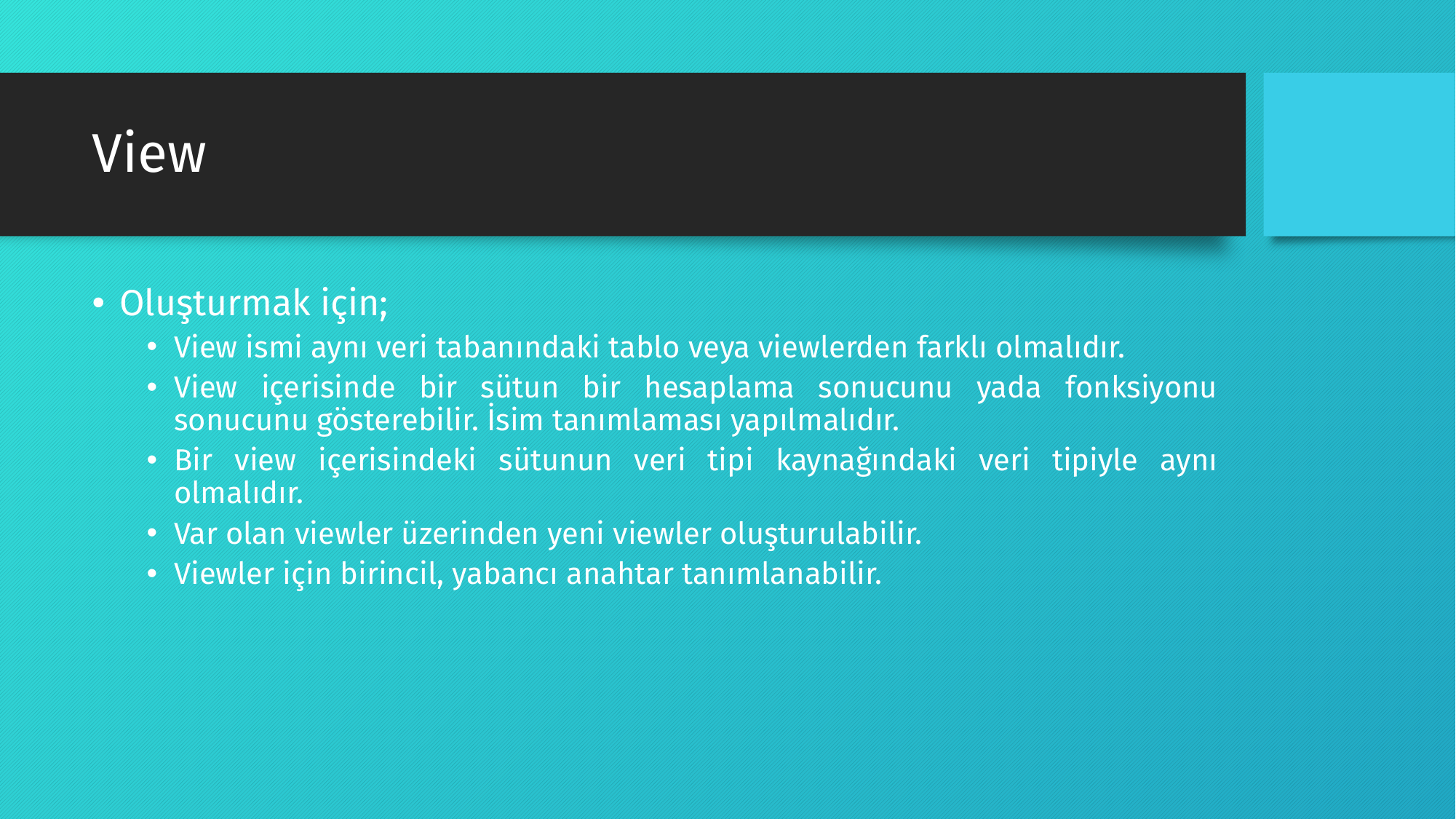

# View
Oluşturmak için;
View ismi aynı veri tabanındaki tablo veya viewlerden farklı olmalıdır.
View içerisinde bir sütun bir hesaplama sonucunu yada fonksiyonu sonucunu gösterebilir. İsim tanımlaması yapılmalıdır.
Bir view içerisindeki sütunun veri tipi kaynağındaki veri tipiyle aynı olmalıdır.
Var olan viewler üzerinden yeni viewler oluşturulabilir.
Viewler için birincil, yabancı anahtar tanımlanabilir.